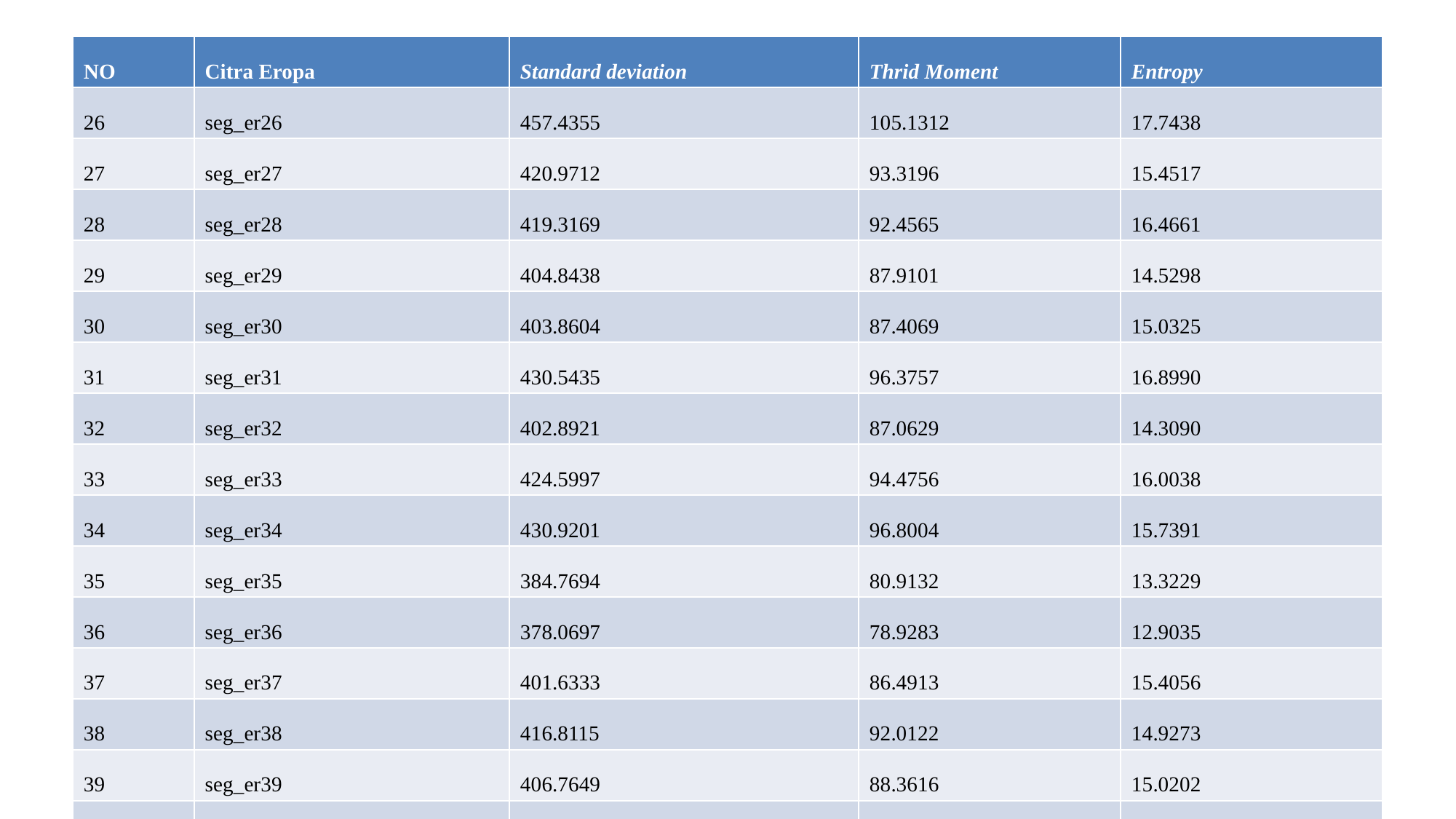

| NO | Citra Eropa | Standard deviation | Thrid Moment | Entropy |
| --- | --- | --- | --- | --- |
| 26 | seg\_er26 | 457.4355 | 105.1312 | 17.7438 |
| 27 | seg\_er27 | 420.9712 | 93.3196 | 15.4517 |
| 28 | seg\_er28 | 419.3169 | 92.4565 | 16.4661 |
| 29 | seg\_er29 | 404.8438 | 87.9101 | 14.5298 |
| 30 | seg\_er30 | 403.8604 | 87.4069 | 15.0325 |
| 31 | seg\_er31 | 430.5435 | 96.3757 | 16.8990 |
| 32 | seg\_er32 | 402.8921 | 87.0629 | 14.3090 |
| 33 | seg\_er33 | 424.5997 | 94.4756 | 16.0038 |
| 34 | seg\_er34 | 430.9201 | 96.8004 | 15.7391 |
| 35 | seg\_er35 | 384.7694 | 80.9132 | 13.3229 |
| 36 | seg\_er36 | 378.0697 | 78.9283 | 12.9035 |
| 37 | seg\_er37 | 401.6333 | 86.4913 | 15.4056 |
| 38 | seg\_er38 | 416.8115 | 92.0122 | 14.9273 |
| 39 | seg\_er39 | 406.7649 | 88.3616 | 15.0202 |
| 40 | seg\_er40 | 411.9489 | 90.2274 | 15.3908 |